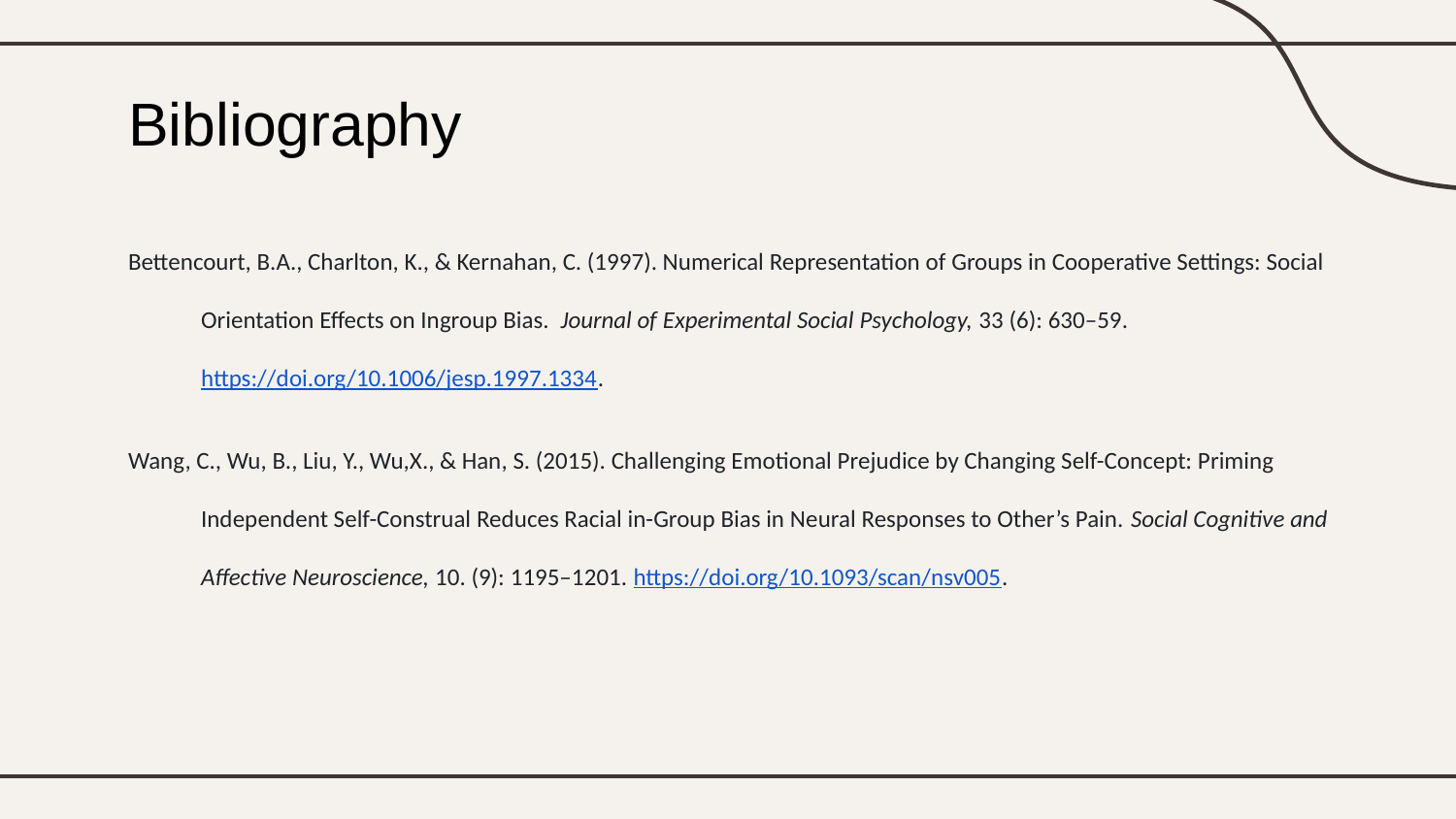

# Bibliography
Bettencourt, B.A., Charlton, K., & Kernahan, C. (1997). Numerical Representation of Groups in Cooperative Settings: Social Orientation Effects on Ingroup Bias.  Journal of Experimental Social Psychology, 33 (6): 630–59. https://doi.org/10.1006/jesp.1997.1334.
Wang, C., Wu, B., Liu, Y., Wu,X., & Han, S. (2015). Challenging Emotional Prejudice by Changing Self-Concept: Priming Independent Self-Construal Reduces Racial in-Group Bias in Neural Responses to Other’s Pain. Social Cognitive and Affective Neuroscience, 10. (9): 1195–1201. https://doi.org/10.1093/scan/nsv005.